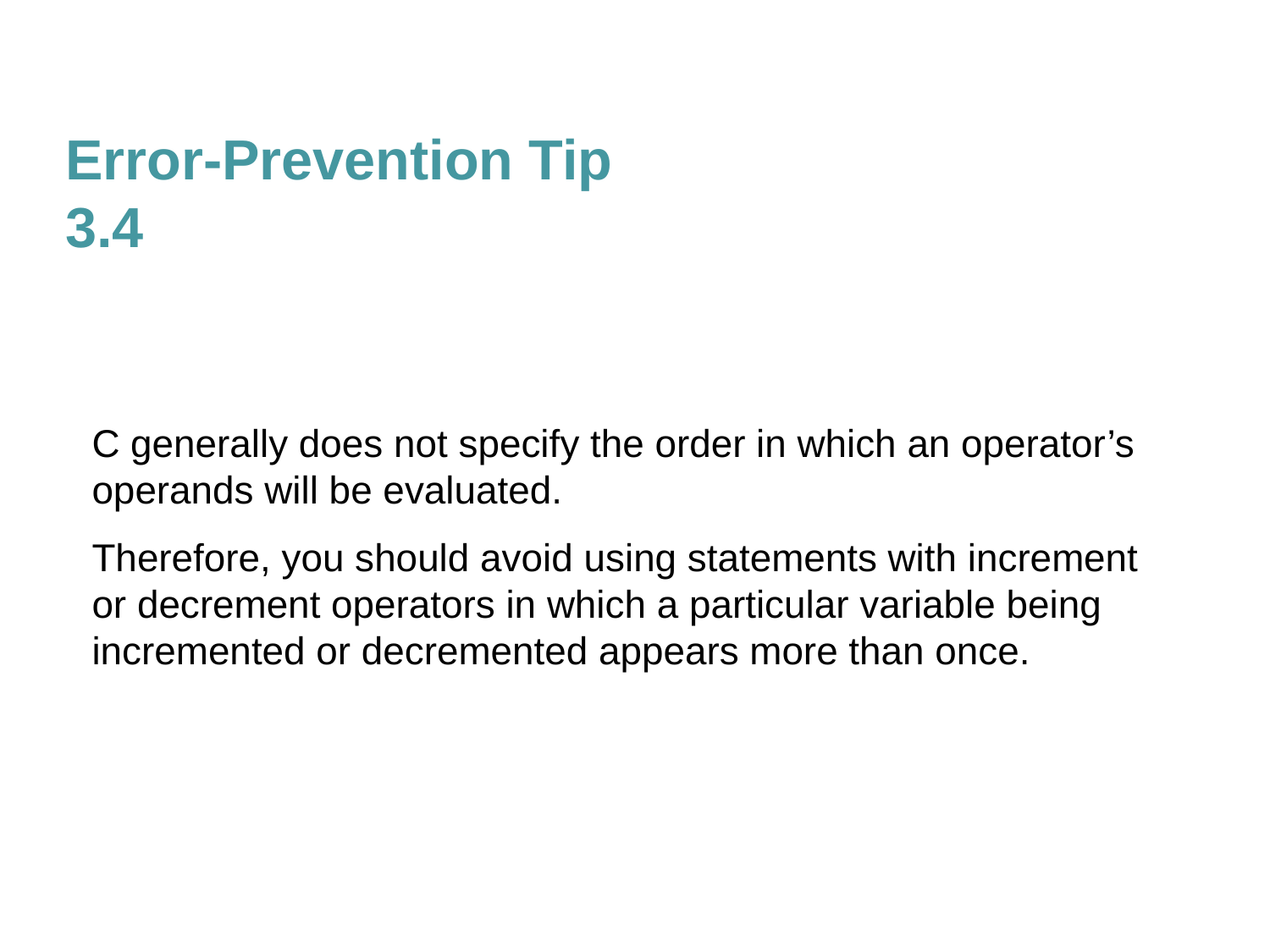

# Error-Prevention Tip 3.4
C generally does not specify the order in which an operator’s operands will be evaluated.
Therefore, you should avoid using statements with increment or decrement operators in which a particular variable being incremented or decremented appears more than once.